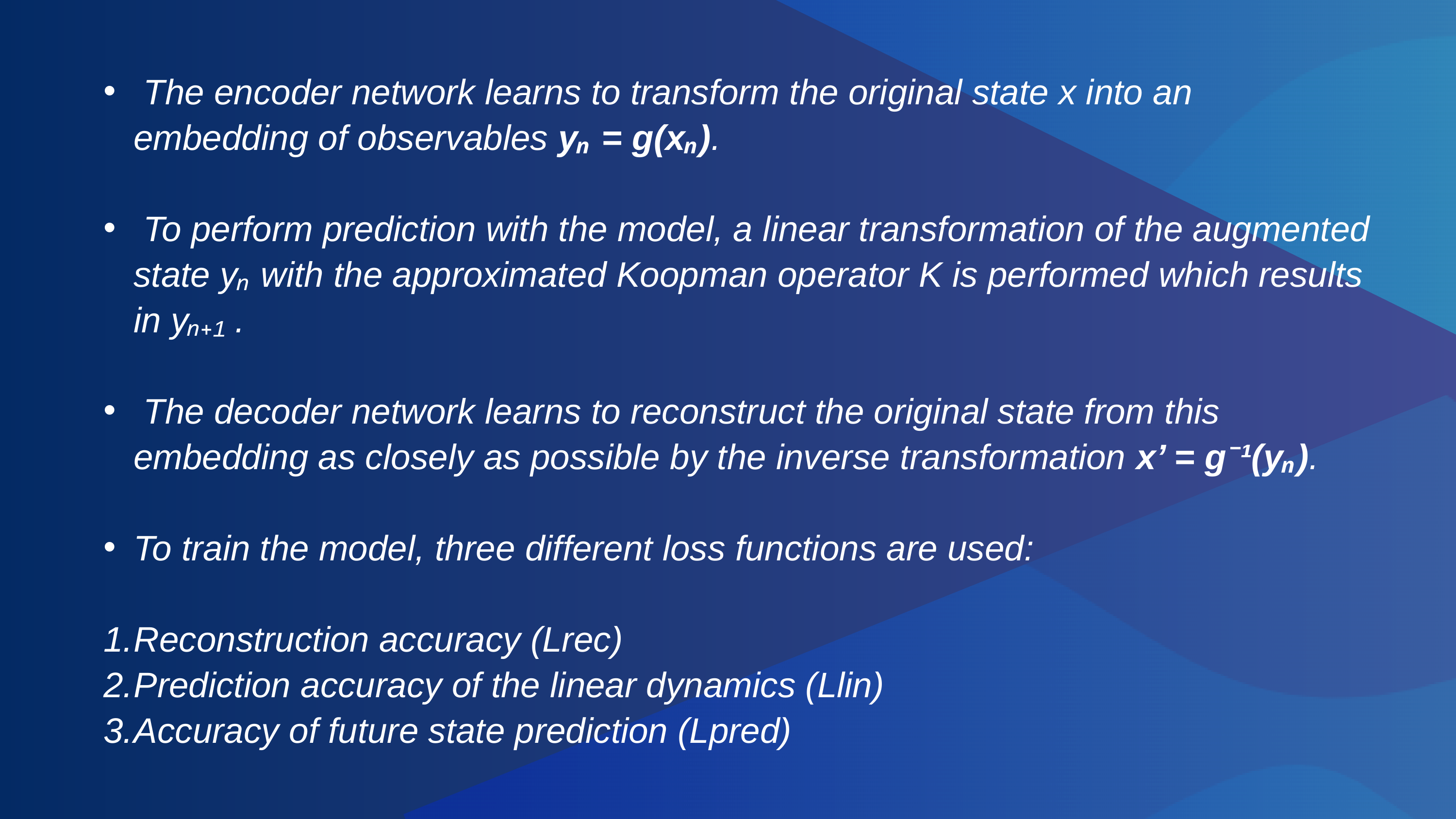

The encoder network learns to transform the original state x into an embedding of observables yₙ = g(xₙ).

 To perform prediction with the model, a linear transformation of the augmented state yₙ with the approximated Koopman operator K is performed which results in yₙ₊₁ .

 The decoder network learns to reconstruct the original state from this embedding as closely as possible by the inverse transformation x’ = g⁻¹(yₙ).

To train the model, three different loss functions are used:

Reconstruction accuracy (Lrec)
Prediction accuracy of the linear dynamics (Llin)
Accuracy of future state prediction (Lpred)